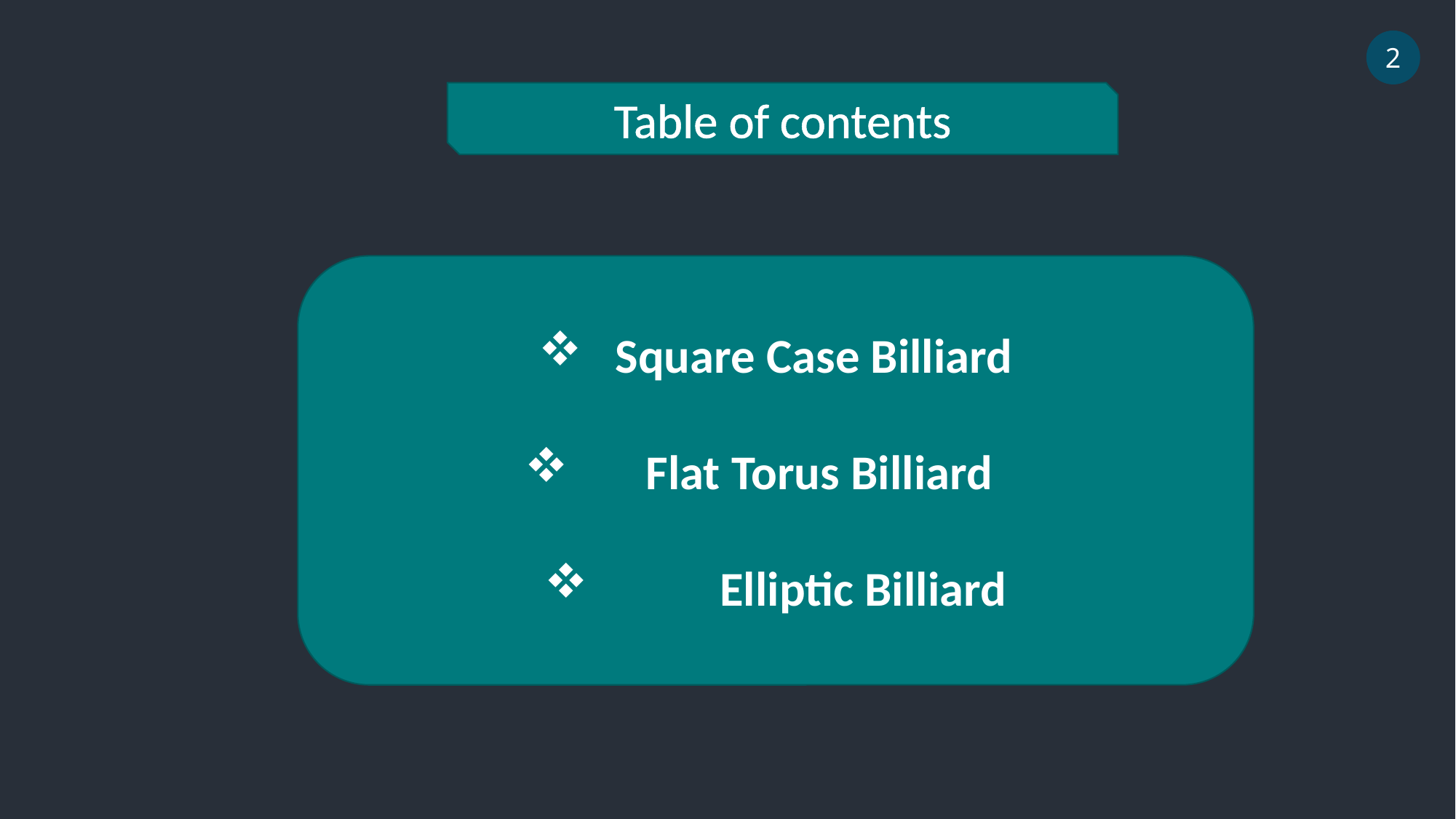

2
Table of contents
   Square Case Billiard

       Flat Torus Billiard

            Elliptic Billiard